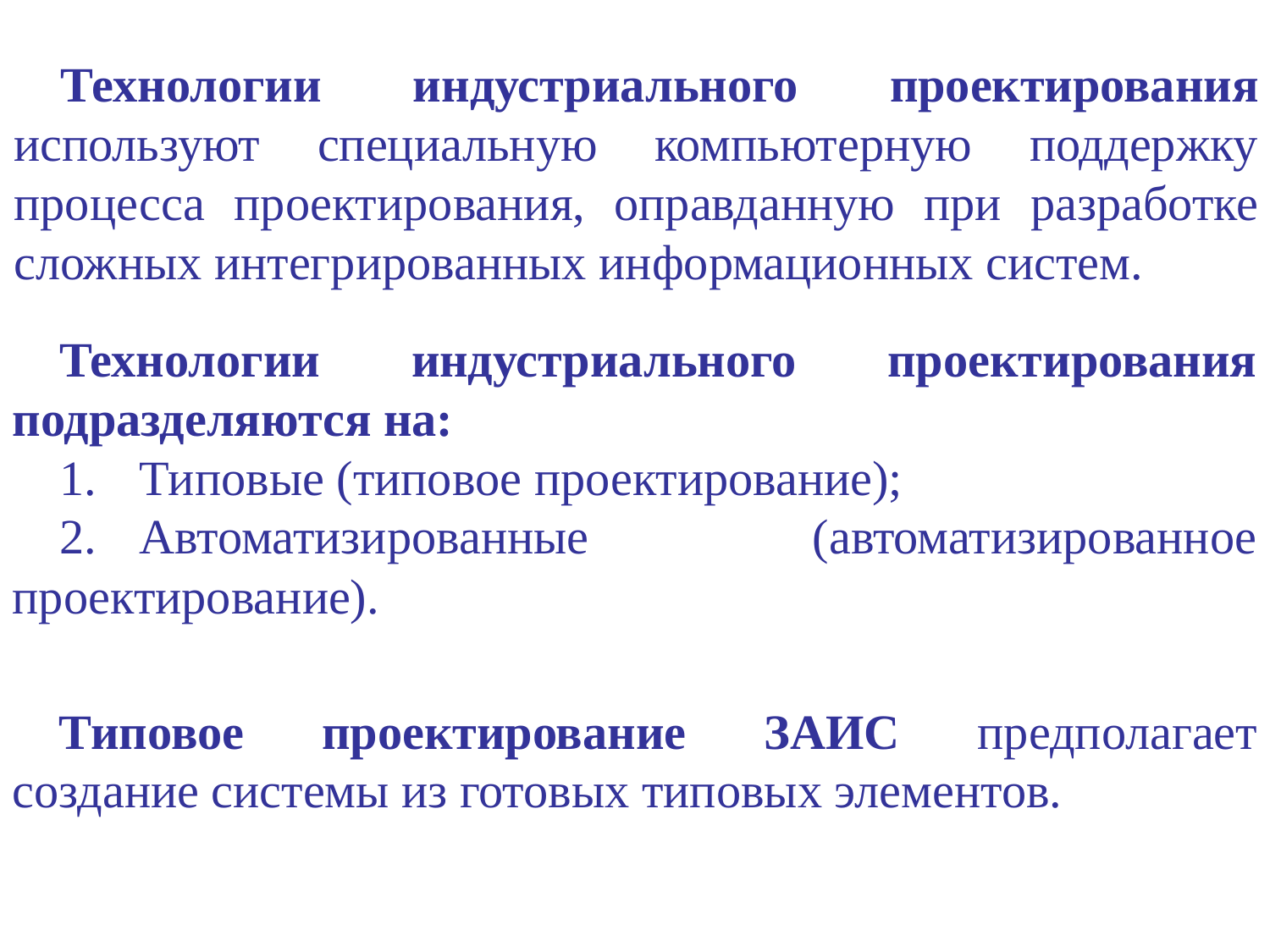

Технологии индустриального проектирования используют специальную компьютерную поддержку процесса проектирования, оправданную при разработке сложных интегрированных информационных систем.
Технологии индустриального проектирования подразделяются на:
1.	Типовые (типовое проектирование);
2.	Автоматизированные (автоматизированное проектирование).
Типовое проектирование ЗАИС предполагает создание системы из готовых типовых элементов.